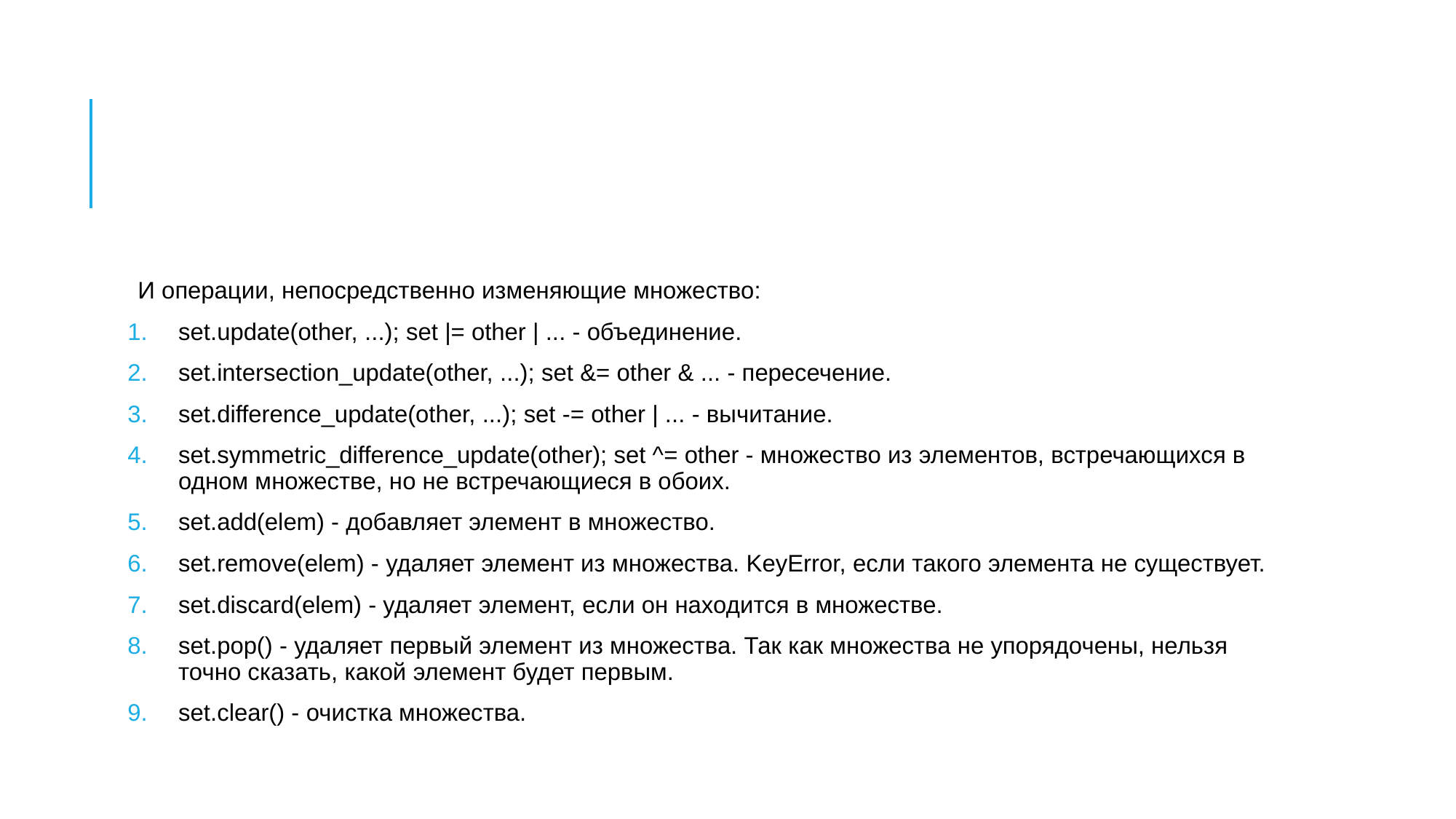

#
И операции, непосредственно изменяющие множество:
set.update(other, ...); set |= other | ... - объединение.
set.intersection_update(other, ...); set &= other & ... - пересечение.
set.difference_update(other, ...); set -= other | ... - вычитание.
set.symmetric_difference_update(other); set ^= other - множество из элементов, встречающихся в одном множестве, но не встречающиеся в обоих.
set.add(elem) - добавляет элемент в множество.
set.remove(elem) - удаляет элемент из множества. KeyError, если такого элемента не существует.
set.discard(elem) - удаляет элемент, если он находится в множестве.
set.pop() - удаляет первый элемент из множества. Так как множества не упорядочены, нельзя точно сказать, какой элемент будет первым.
set.clear() - очистка множества.